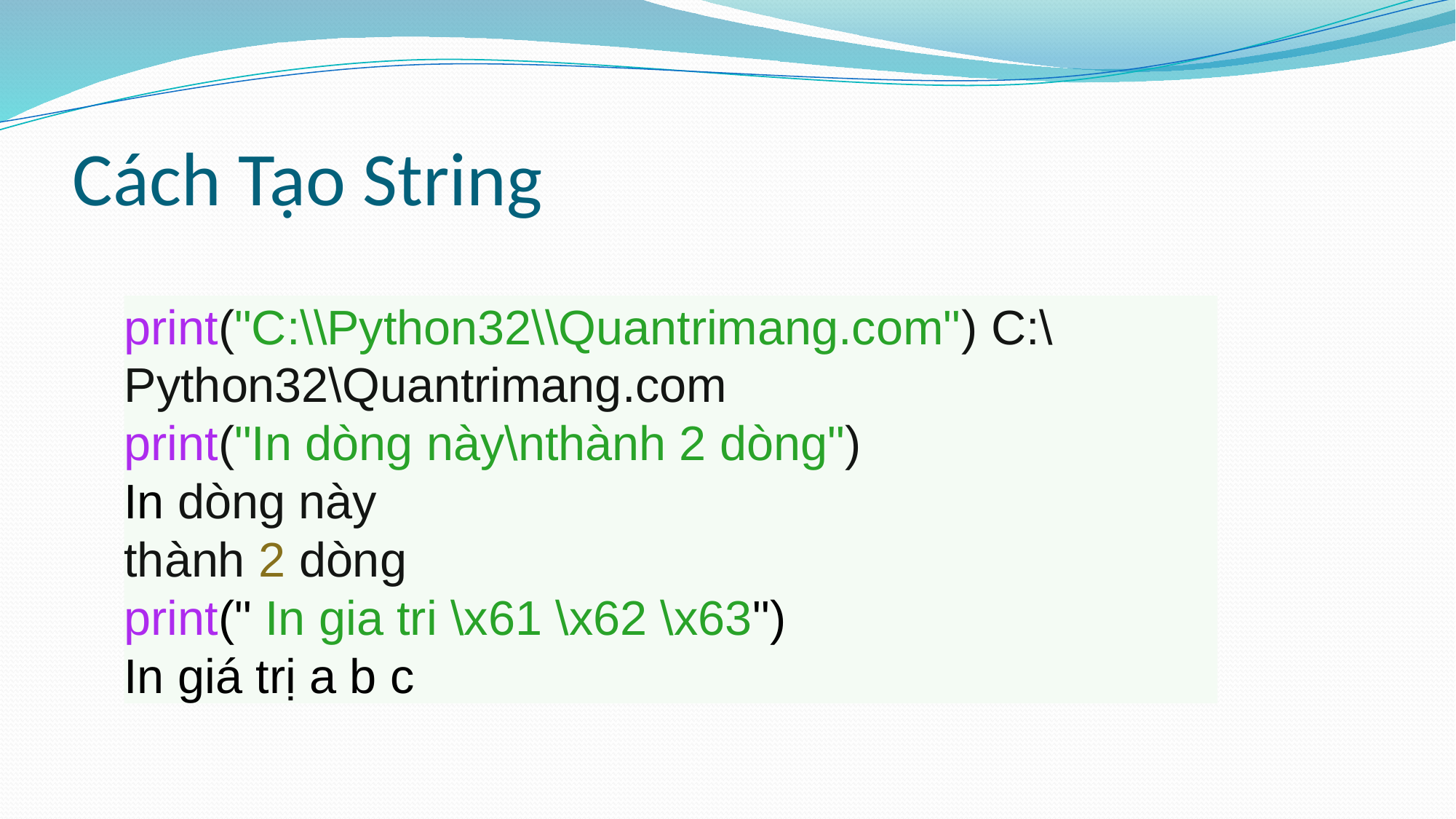

# Cách Tạo String

print("C:\\Python32\\Quantrimang.com") C:\Python32\Quantrimang.com
print("In dòng này\nthành 2 dòng")
In dòng này
thành 2 dòng
print(" In gia tri \x61 \x62 \x63")
In giá trị a b c